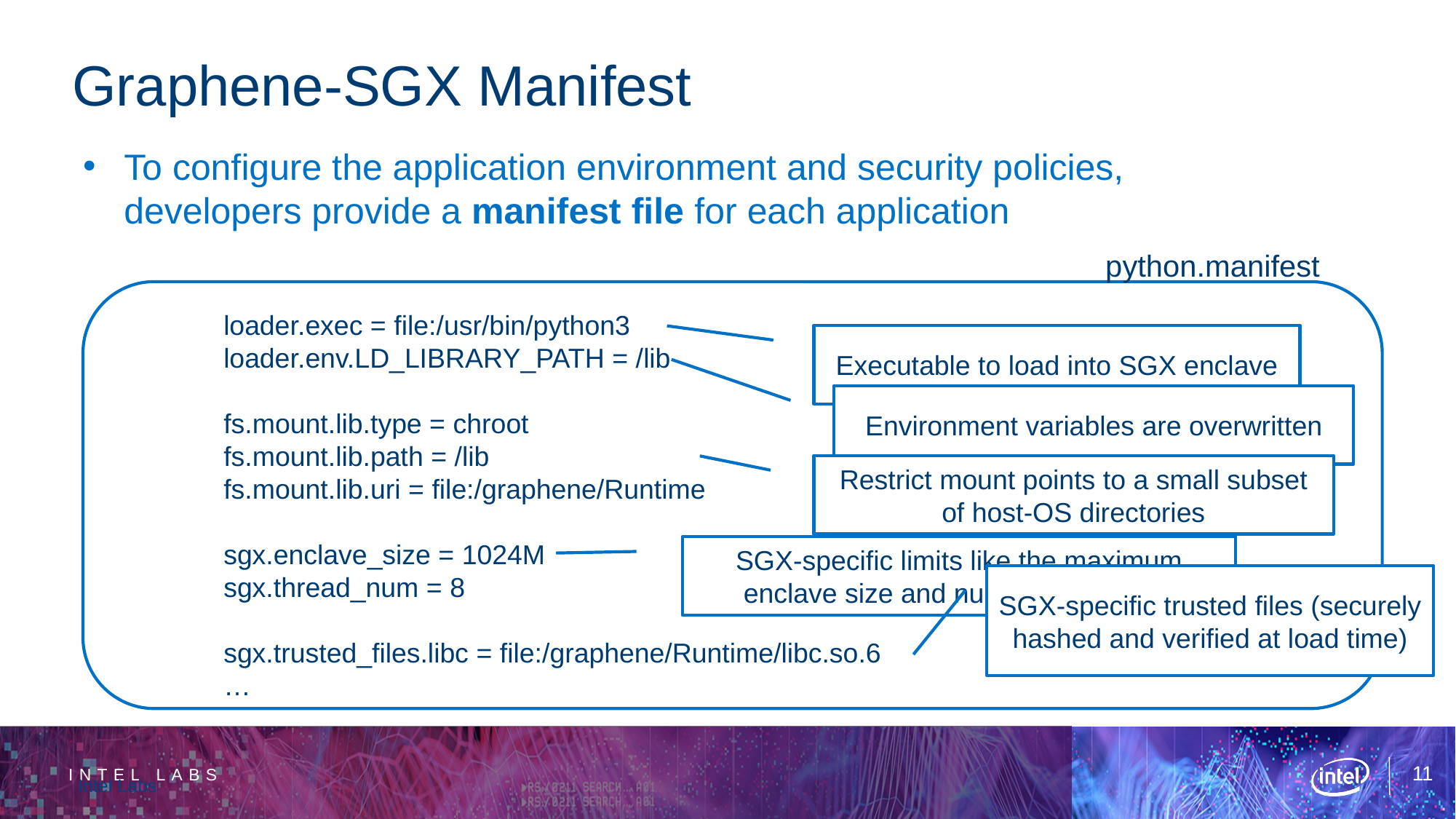

# Graphene-SGX Manifest
To configure the application environment and security policies, developers provide a manifest file for each application

python.manifest
	loader.exec = file:/usr/bin/python3
	loader.env.LD_LIBRARY_PATH = /lib

	fs.mount.lib.type = chroot
	fs.mount.lib.path = /lib
	fs.mount.lib.uri = file:/graphene/Runtime

	sgx.enclave_size = 1024M
	sgx.thread_num = 8

	sgx.trusted_files.libc = file:/graphene/Runtime/libc.so.6
	…
Executable to load into SGX enclave
Environment variables are overwritten
Restrict mount points to a small subset of host-OS directories
SGX-specific limits like the maximum enclave size and number of threads
SGX-specific trusted files (securely hashed and verified at load time)
11